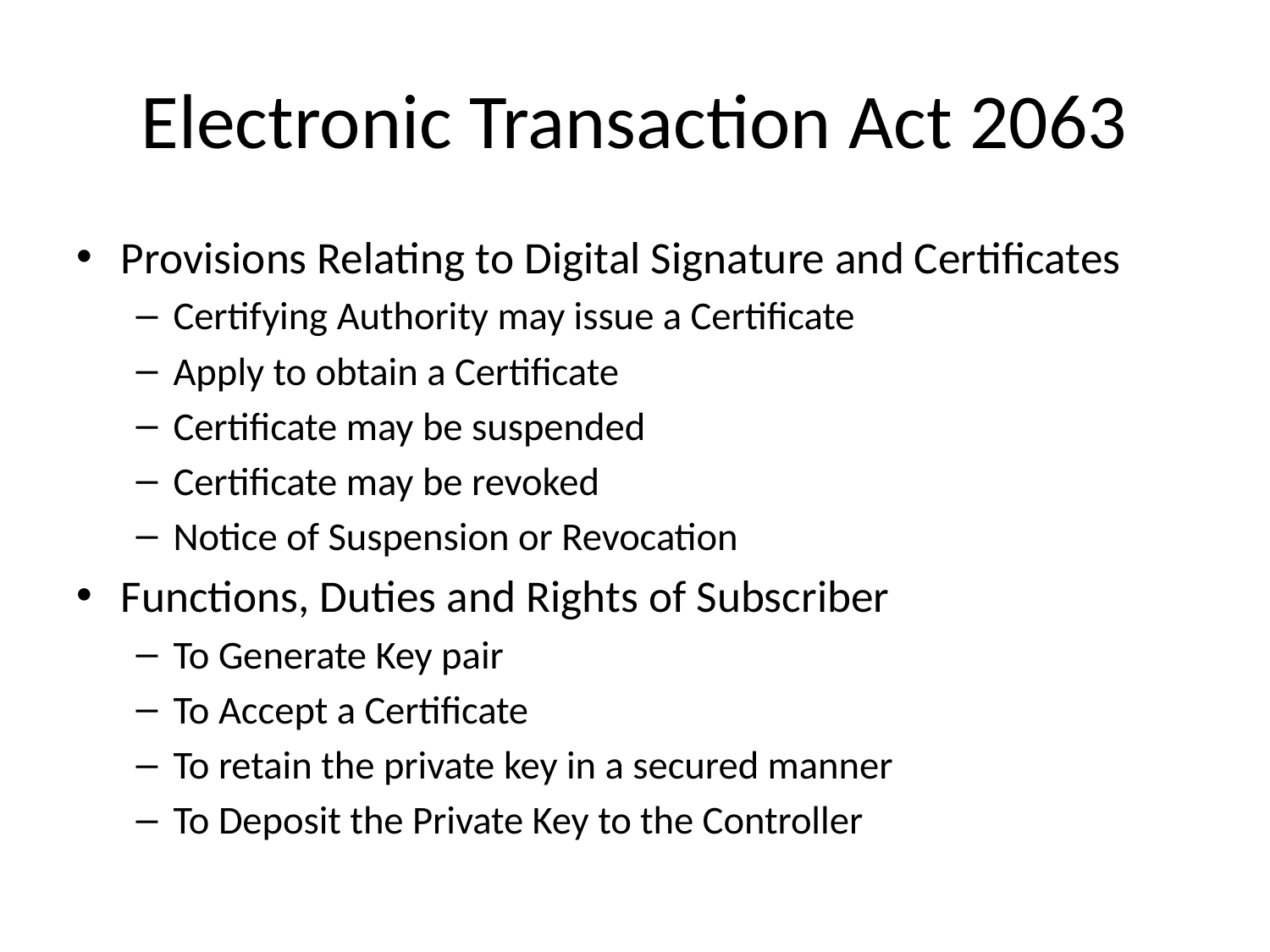

# Electronic Transaction Act 2063
Provisions Relating to Digital Signature and Certificates
Certifying Authority may issue a Certificate
Apply to obtain a Certificate
Certificate may be suspended
Certificate may be revoked
Notice of Suspension or Revocation
Functions, Duties and Rights of Subscriber
To Generate Key pair
To Accept a Certificate
To retain the private key in a secured manner
To Deposit the Private Key to the Controller